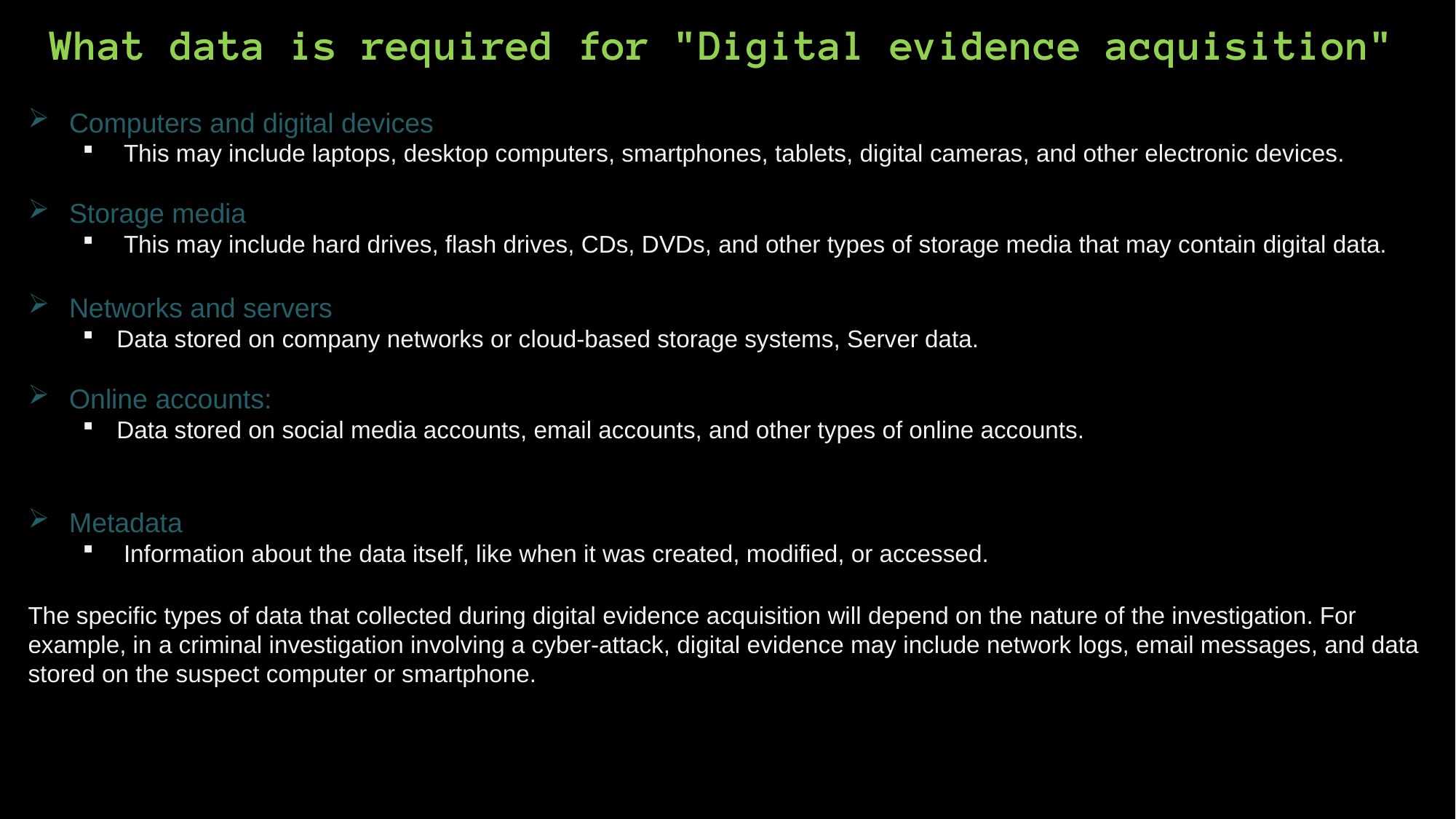

# What data is required for "Digital evidence acquisition"
Computers and digital devices
This may include laptops, desktop computers, smartphones, tablets, digital cameras, and other electronic devices.

Storage media
This may include hard drives, flash drives, CDs, DVDs, and other types of storage media that may contain digital data.

Networks and servers
Data stored on company networks or cloud-based storage systems, Server data.

Online accounts:
Data stored on social media accounts, email accounts, and other types of online accounts.

Metadata
Information about the data itself, like when it was created, modified, or accessed.

The specific types of data that collected during digital evidence acquisition will depend on the nature of the investigation. For example, in a criminal investigation involving a cyber-attack, digital evidence may include network logs, email messages, and data stored on the suspect computer or smartphone.